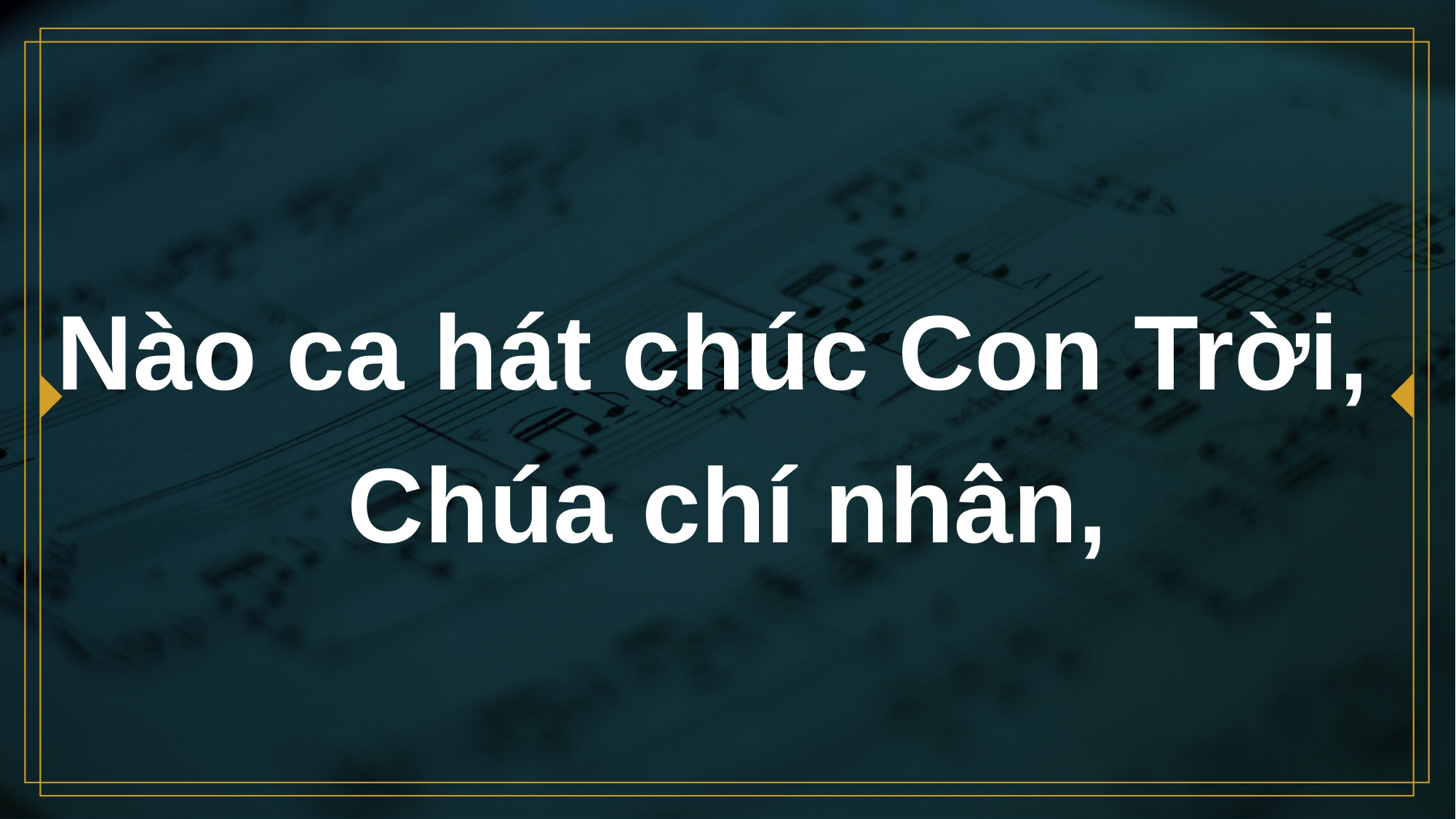

# Nào ca hát chúc Con Trời, Chúa chí nhân,